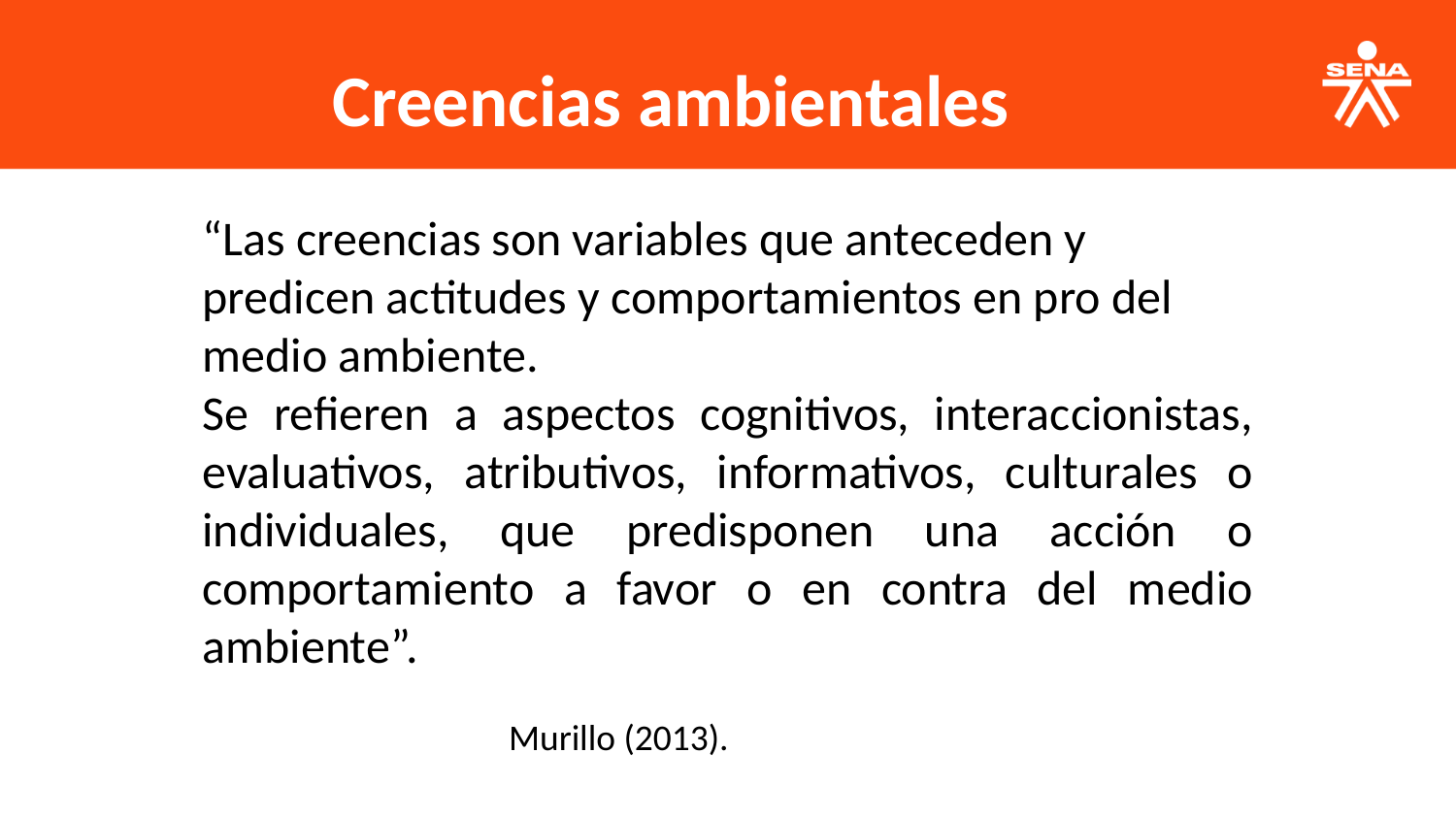

Creencias ambientales
“Las creencias son variables que anteceden y predicen actitudes y comportamientos en pro del medio ambiente.
Se refieren a aspectos cognitivos, interaccionistas, evaluativos, atributivos, informativos, culturales o individuales, que predisponen una acción o comportamiento a favor o en contra del medio ambiente”.
Murillo (2013).